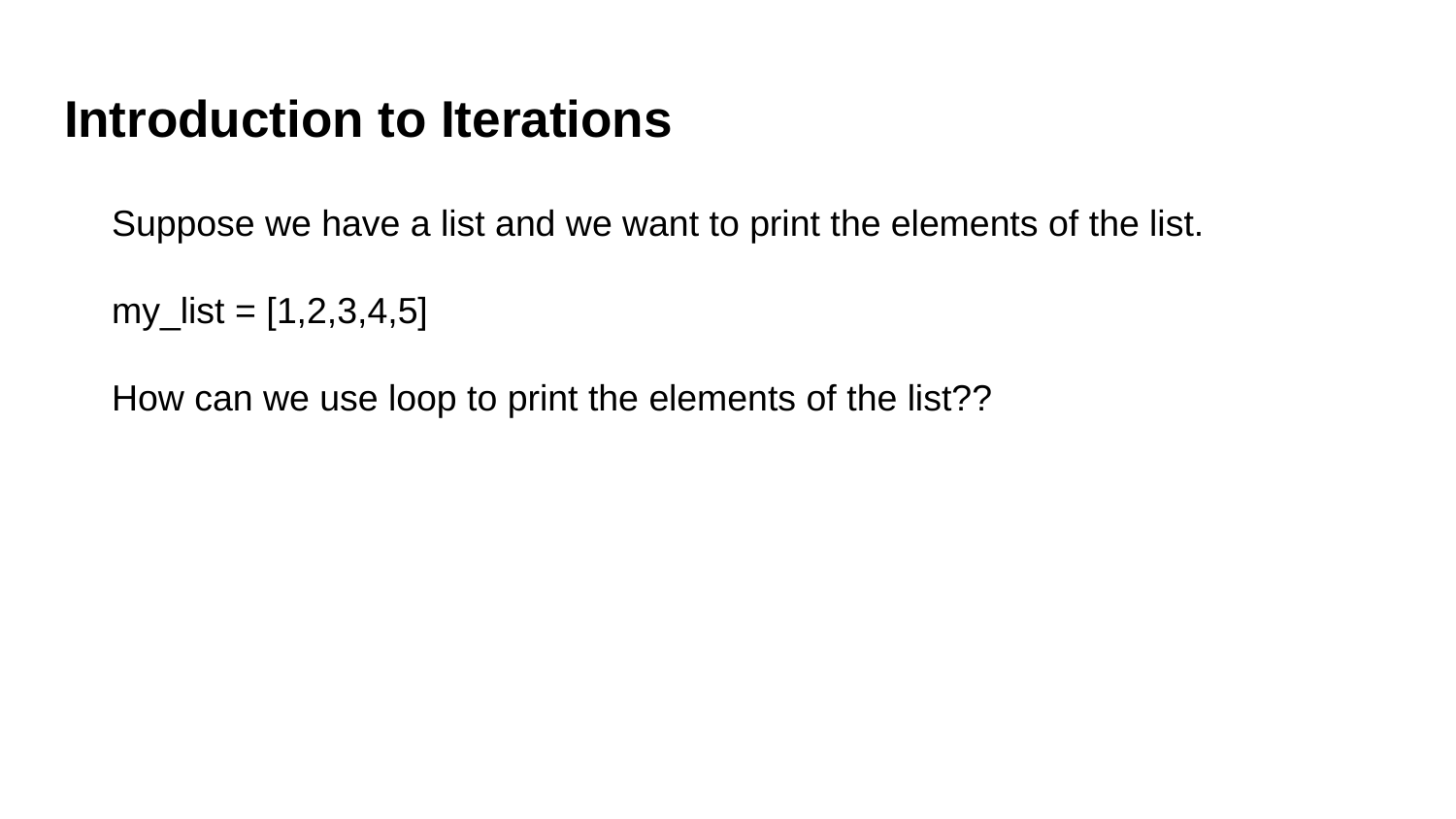

# Introduction to Iterations
Suppose we have a list and we want to print the elements of the list.

my_list = [1,2,3,4,5]

How can we use loop to print the elements of the list??